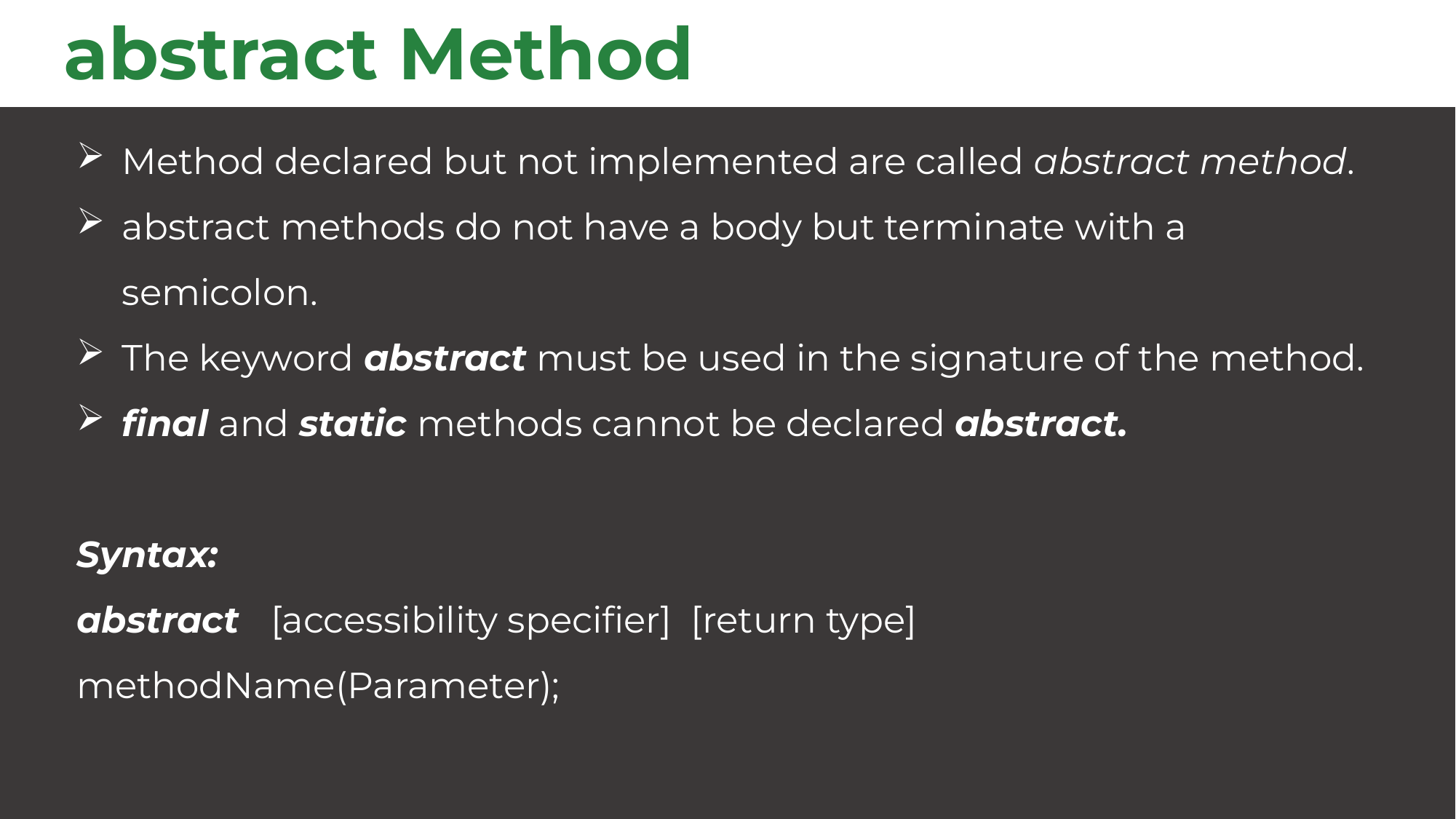

# abstract Method
Method declared but not implemented are called abstract method.
abstract methods do not have a body but terminate with a semicolon.
The keyword abstract must be used in the signature of the method.
final and static methods cannot be declared abstract.

Syntax:
abstract   [accessibility specifier]  [return type]   methodName(Parameter);